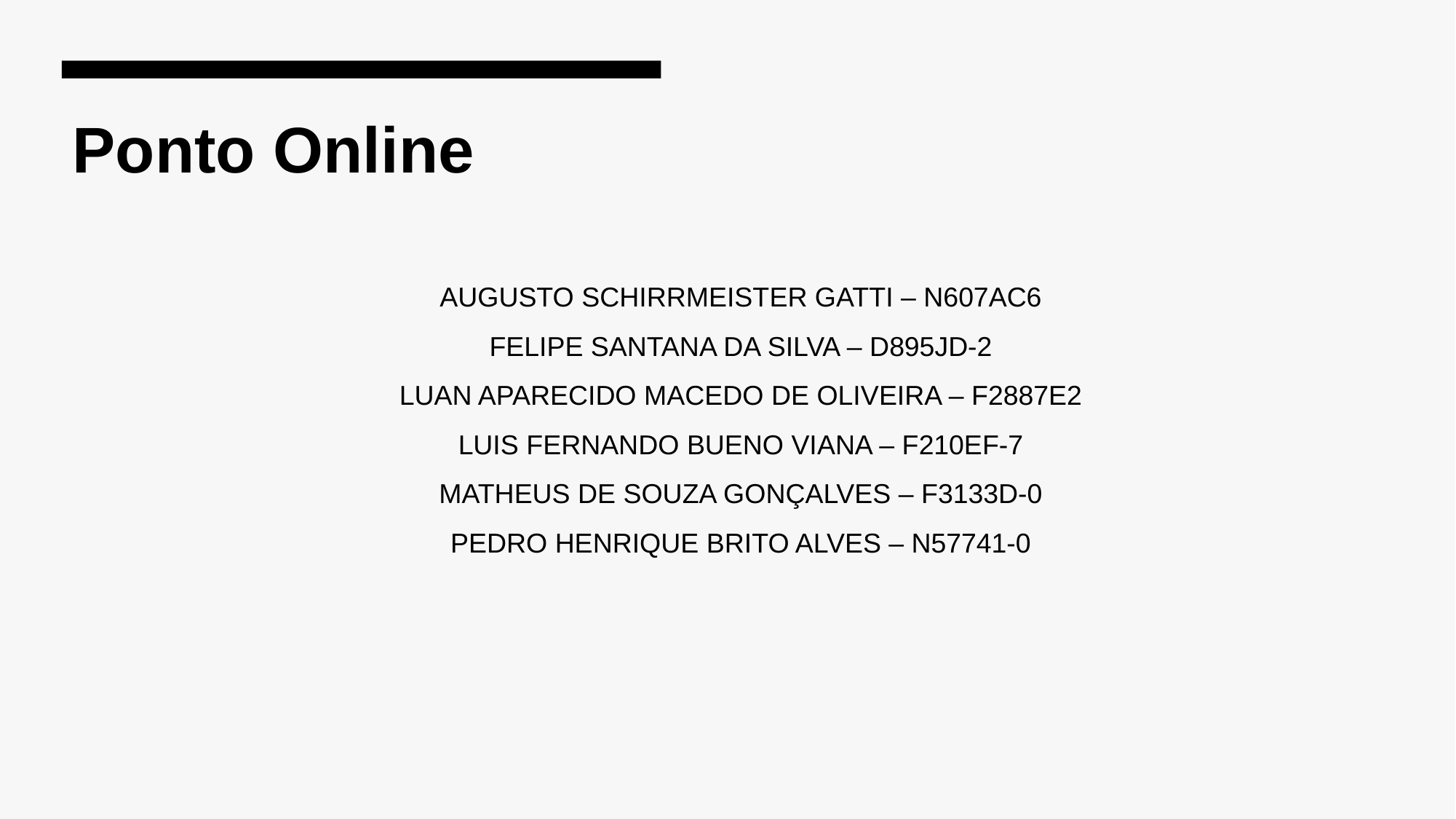

Ponto Online
AUGUSTO SCHIRRMEISTER GATTI – N607AC6
FELIPE SANTANA DA SILVA – D895JD-2
LUAN APARECIDO MACEDO DE OLIVEIRA – F2887E2
LUIS FERNANDO BUENO VIANA – F210EF-7
MATHEUS DE SOUZA GONÇALVES – F3133D-0
PEDRO HENRIQUE BRITO ALVES – N57741-0